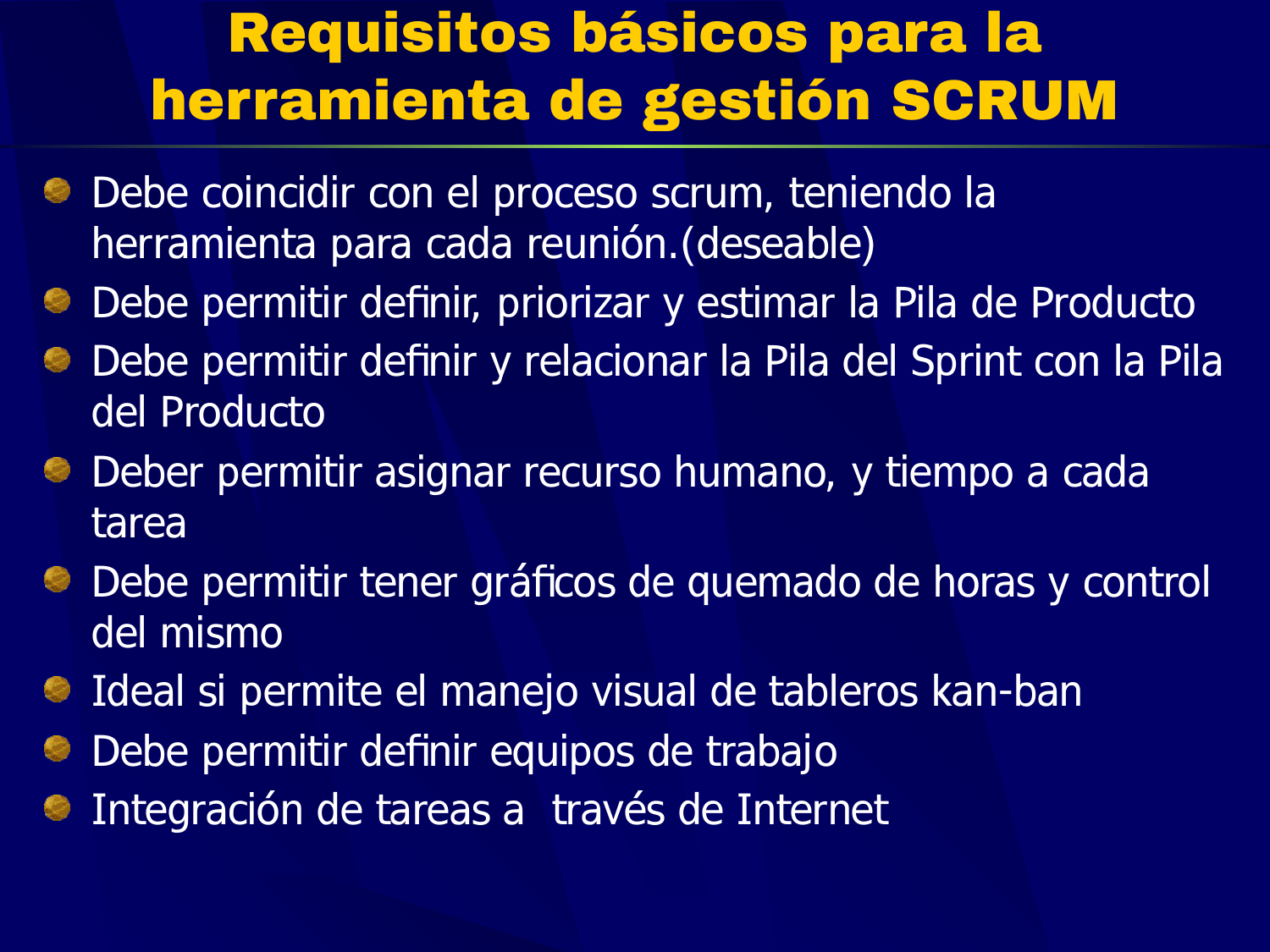

# Requisitos básicos para la herramienta de gestión SCRUM
Debe coincidir con el proceso scrum, teniendo la herramienta para cada reunión.(deseable)
Debe permitir definir, priorizar y estimar la Pila de Producto
Debe permitir definir y relacionar la Pila del Sprint con la Pila del Producto
Deber permitir asignar recurso humano, y tiempo a cada tarea
Debe permitir tener gráficos de quemado de horas y control del mismo
Ideal si permite el manejo visual de tableros kan-ban
Debe permitir definir equipos de trabajo
Integración de tareas a  través de Internet